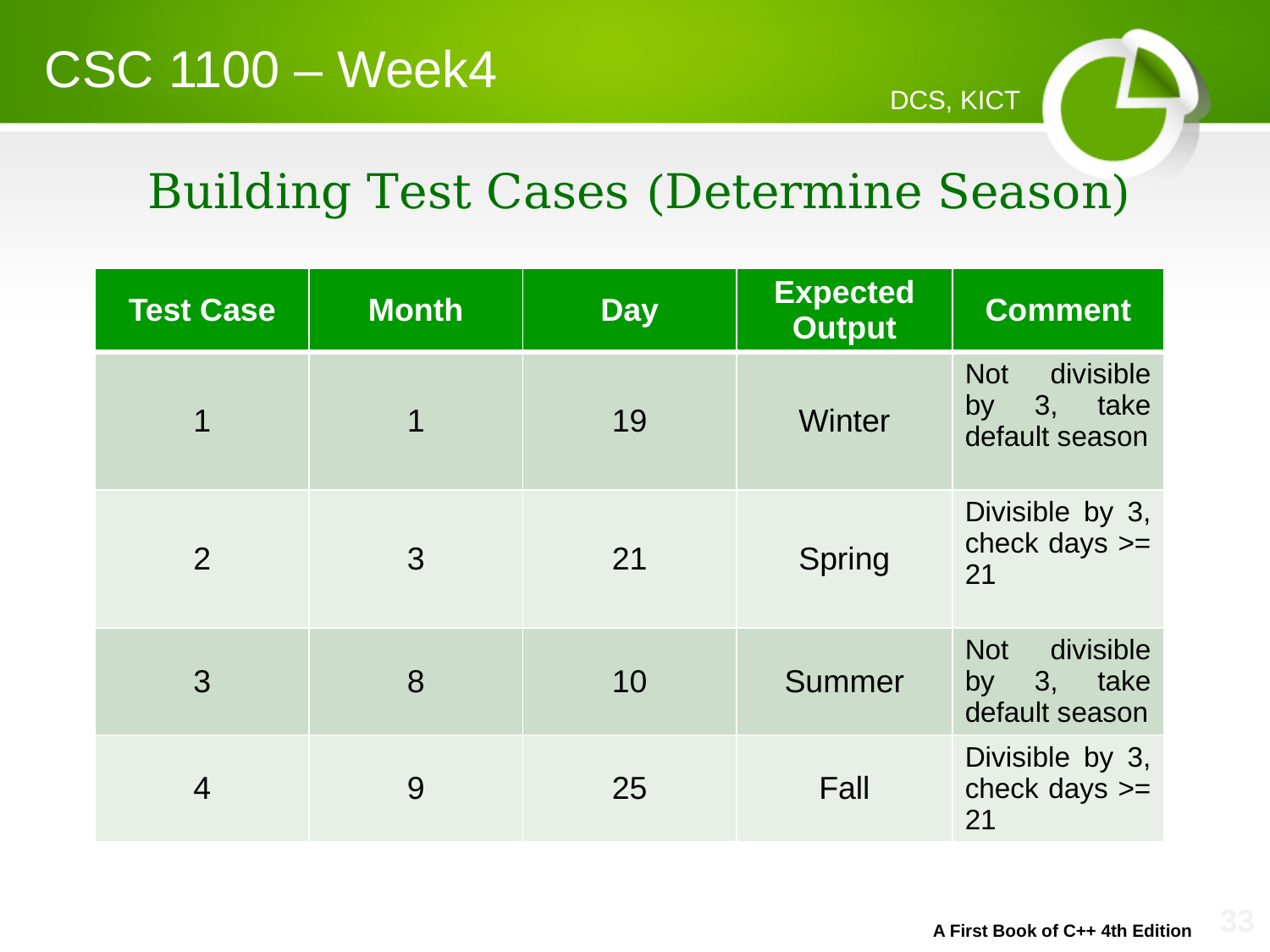

CSC 1100 – Week4
DCS, KICT
33
# Building Test Cases (Determine Season)
| Test Case | Month | Day | Expected Output | Comment |
| --- | --- | --- | --- | --- |
| 1 | 1 | 19 | Winter | Not divisible by 3, take default season |
| 2 | 3 | 21 | Spring | Divisible by 3, check days >= 21 |
| 3 | 8 | 10 | Summer | Not divisible by 3, take default season |
| 4 | 9 | 25 | Fall | Divisible by 3, check days >= 21 |
33
A First Book of C++ 4th Edition